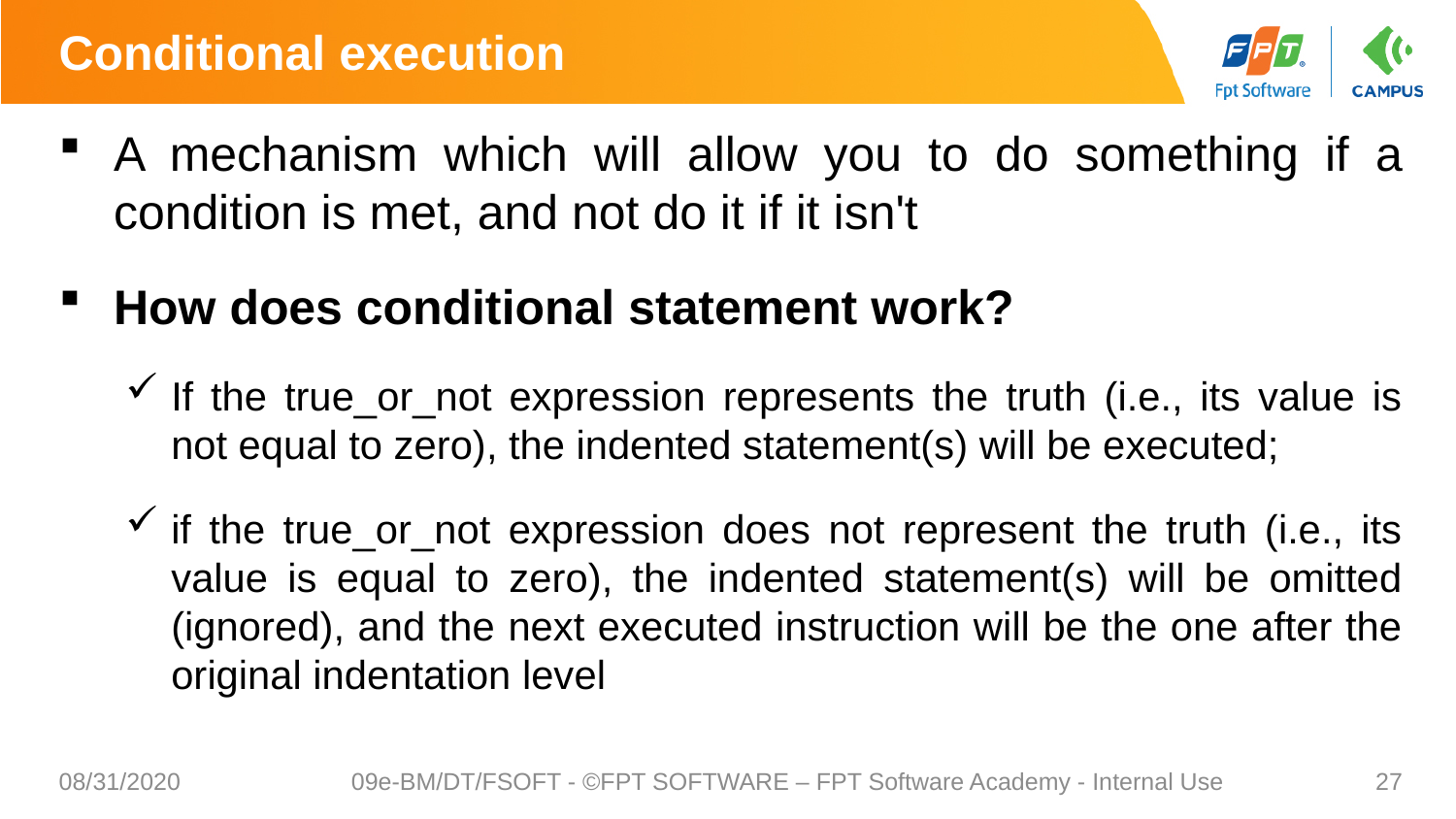

# Conditional execution
A mechanism which will allow you to do something if a condition is met, and not do it if it isn't
How does conditional statement work?
If the true_or_not expression represents the truth (i.e., its value is not equal to zero), the indented statement(s) will be executed;
if the true_or_not expression does not represent the truth (i.e., its value is equal to zero), the indented statement(s) will be omitted (ignored), and the next executed instruction will be the one after the original indentation level

08/31/2020
09e-BM/DT/FSOFT - ©FPT SOFTWARE – FPT Software Academy - Internal Use
27